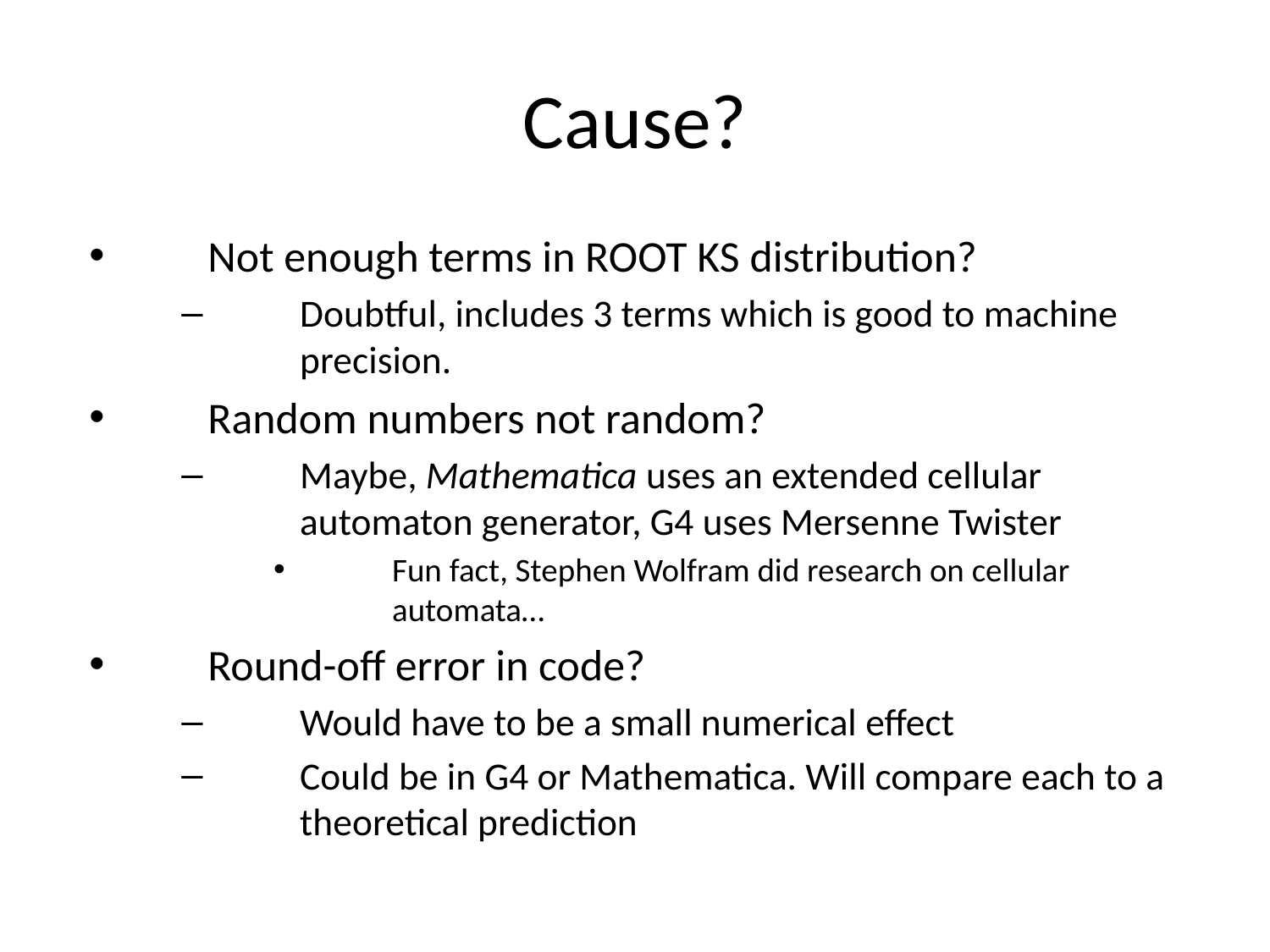

Cause?
Not enough terms in ROOT KS distribution?
Doubtful, includes 3 terms which is good to machine precision.
Random numbers not random?
Maybe, Mathematica uses an extended cellular automaton generator, G4 uses Mersenne Twister
Fun fact, Stephen Wolfram did research on cellular automata…
Round-off error in code?
Would have to be a small numerical effect
Could be in G4 or Mathematica. Will compare each to a theoretical prediction